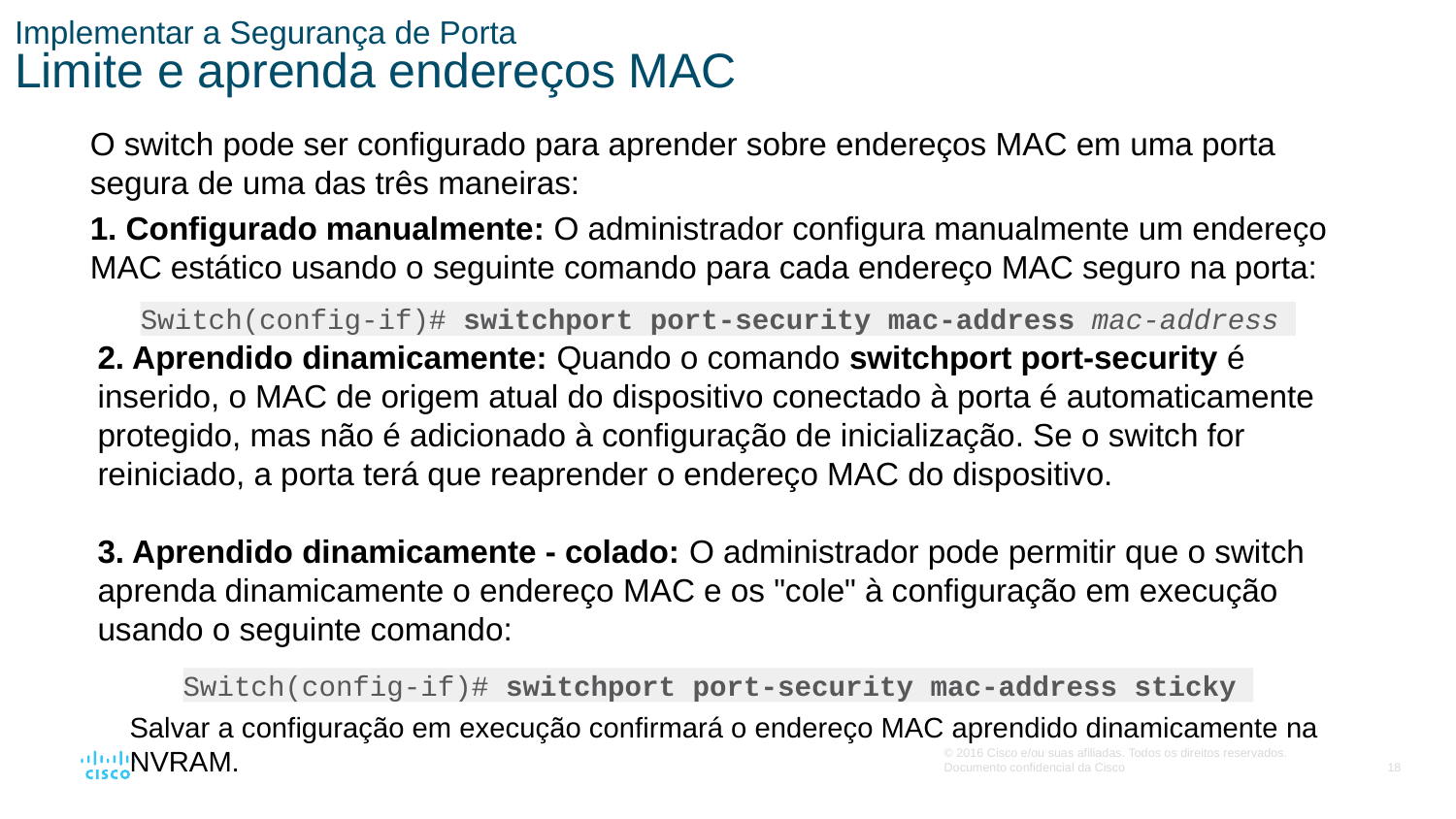

# Implementar a Segurança de Porta Limite e aprenda endereços MAC
O switch pode ser configurado para aprender sobre endereços MAC em uma porta segura de uma das três maneiras:
1. Configurado manualmente: O administrador configura manualmente um endereço MAC estático usando o seguinte comando para cada endereço MAC seguro na porta:

Switch(config-if)# switchport port-security mac-address mac-address
2. Aprendido dinamicamente: Quando o comando switchport port-security é inserido, o MAC de origem atual do dispositivo conectado à porta é automaticamente protegido, mas não é adicionado à configuração de inicialização. Se o switch for reiniciado, a porta terá que reaprender o endereço MAC do dispositivo.

3. Aprendido dinamicamente - colado: O administrador pode permitir que o switch aprenda dinamicamente o endereço MAC e os "cole" à configuração em execução usando o seguinte comando:

Switch(config-if)# switchport port-security mac-address sticky
Salvar a configuração em execução confirmará o endereço MAC aprendido dinamicamente na NVRAM.